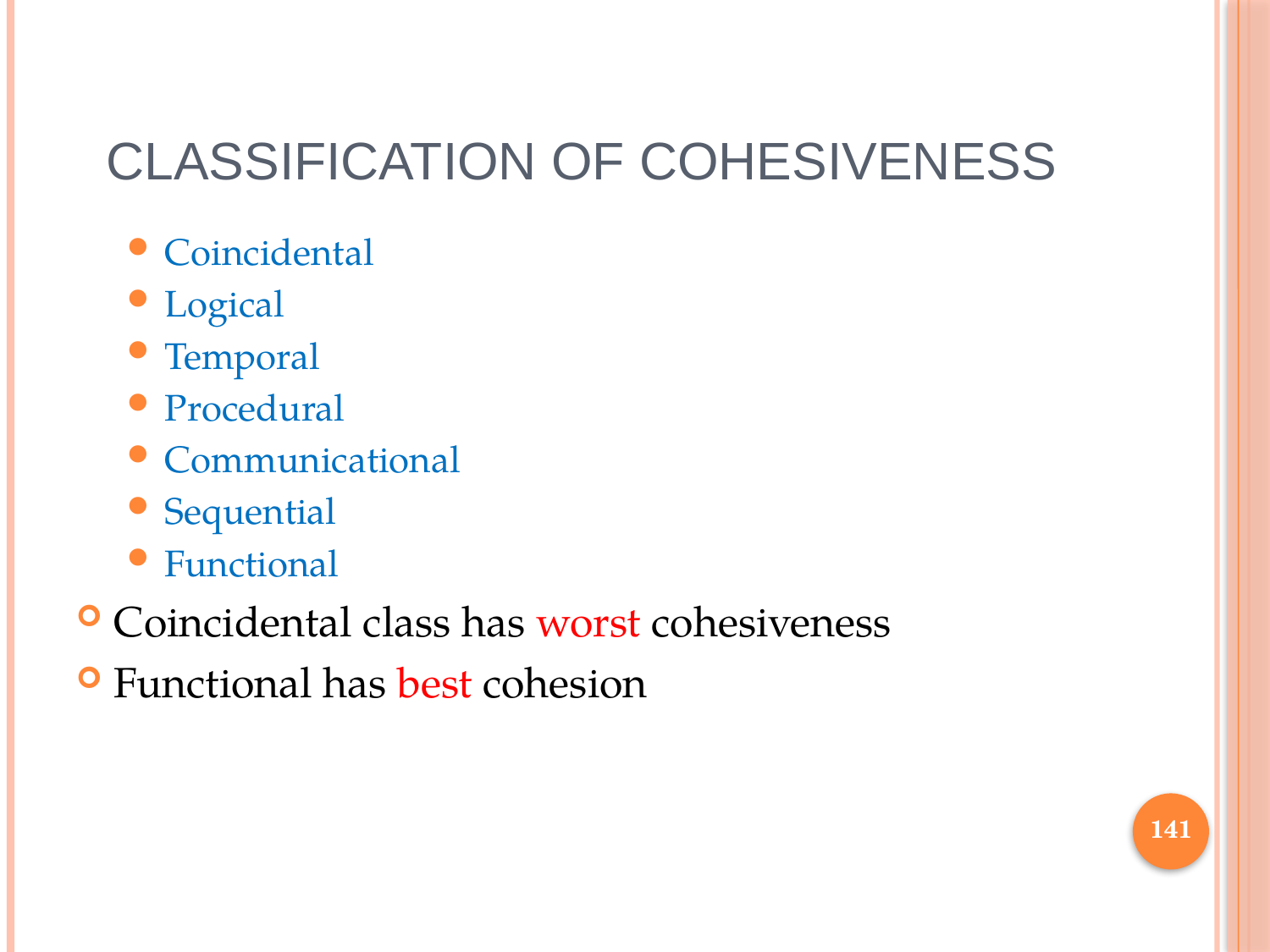

# Classification of cohesiveness
Coincidental
Logical
Temporal
Procedural
Communicational
Sequential
Functional
Coincidental class has worst cohesiveness
Functional has best cohesion

141